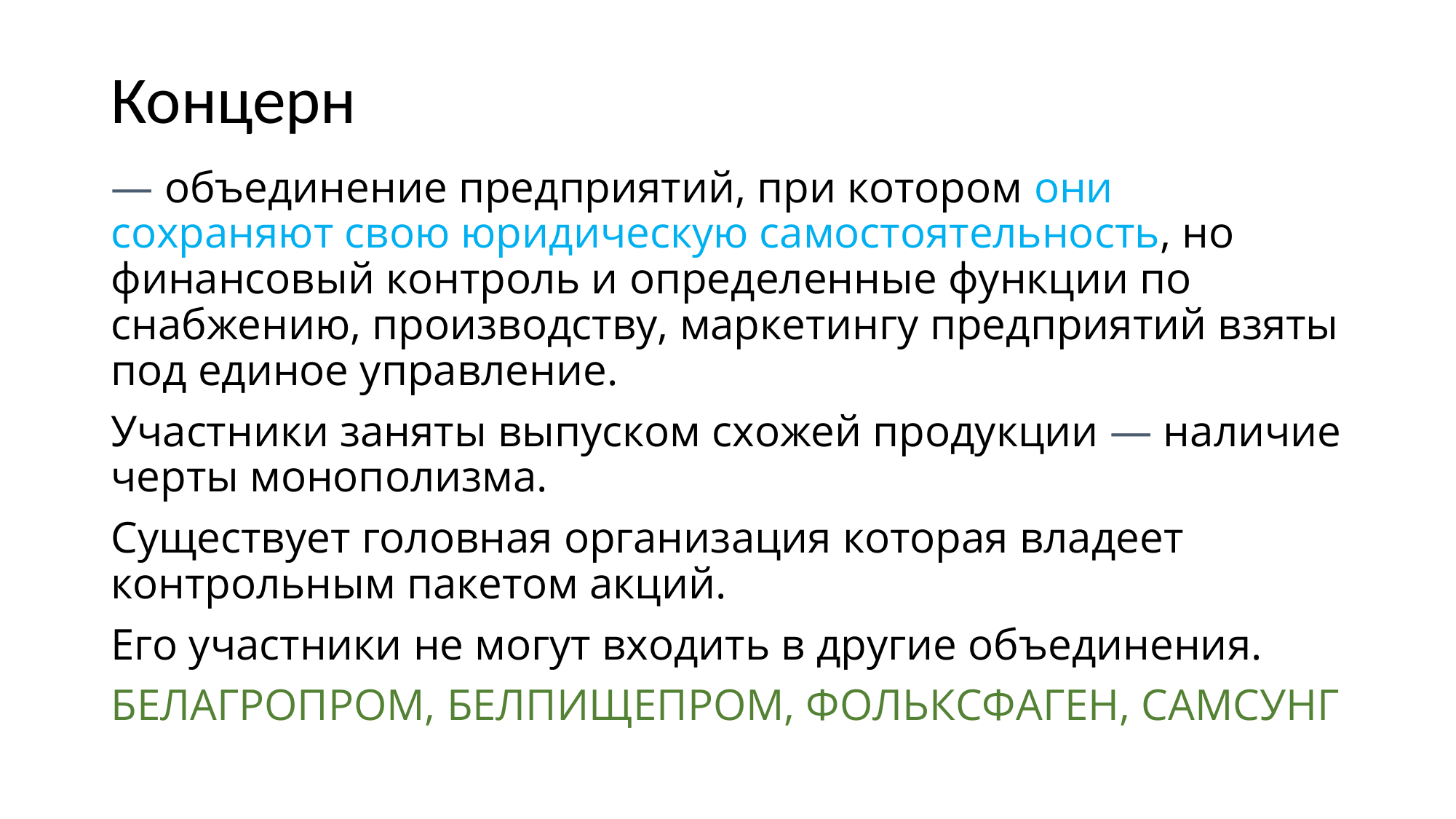

# Концерн
— объединение предприятий, при котором они сохраняют свою юридическую самостоятельность, но финансовый контроль и определенные функции по снабжению, производству, маркетингу предприятий взяты под единое управление.
Участники заняты выпуском схожей продукции — наличие черты монополизма.
Существует головная организация которая владеет контрольным пакетом акций.
Его участники не могут входить в другие объединения.
БЕЛАГРОПРОМ, БЕЛПИЩЕПРОМ, ФОЛЬКСФАГЕН, САМСУНГ